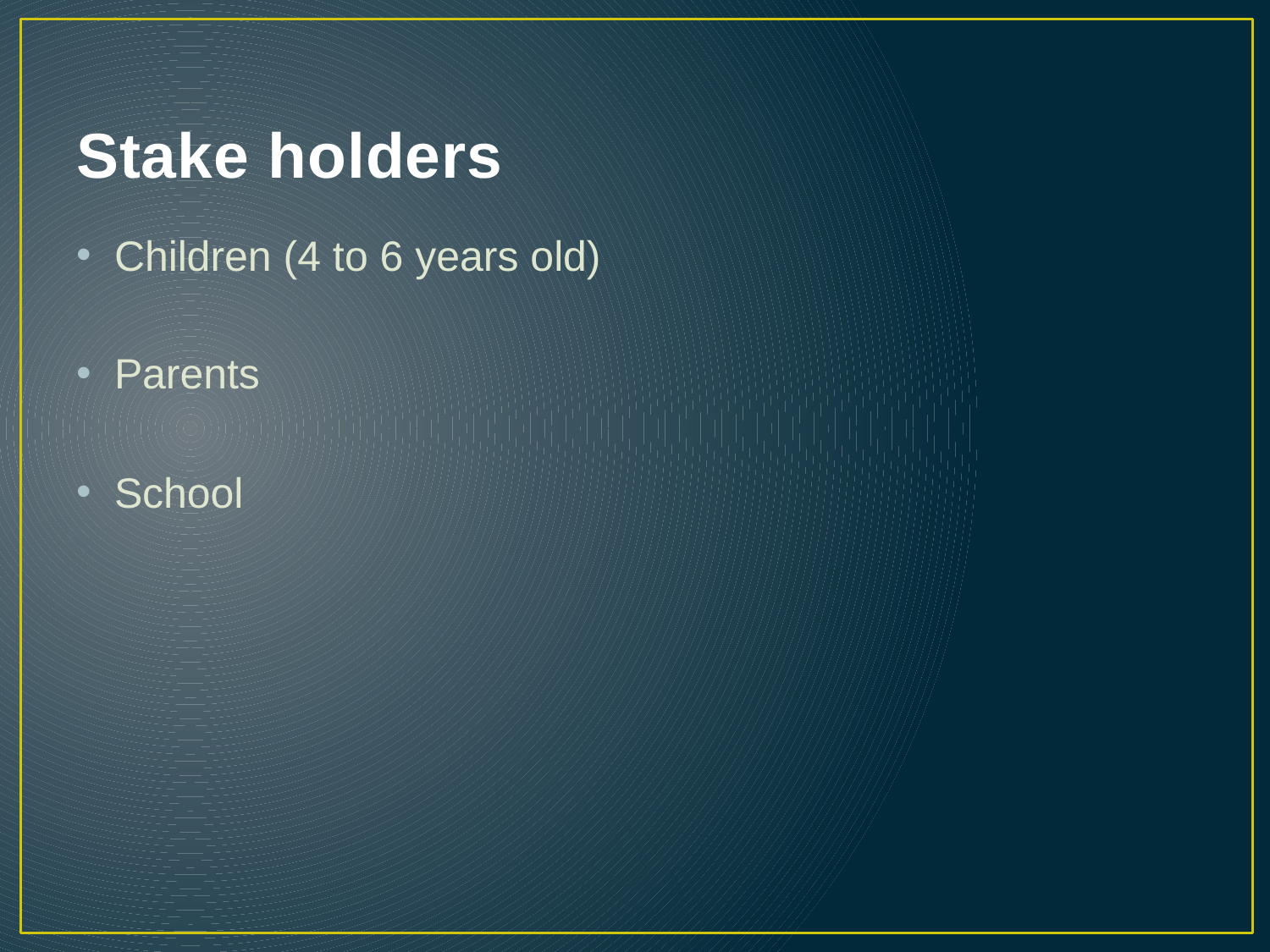

# Stake holders
Children (4 to 6 years old)

Parents

School